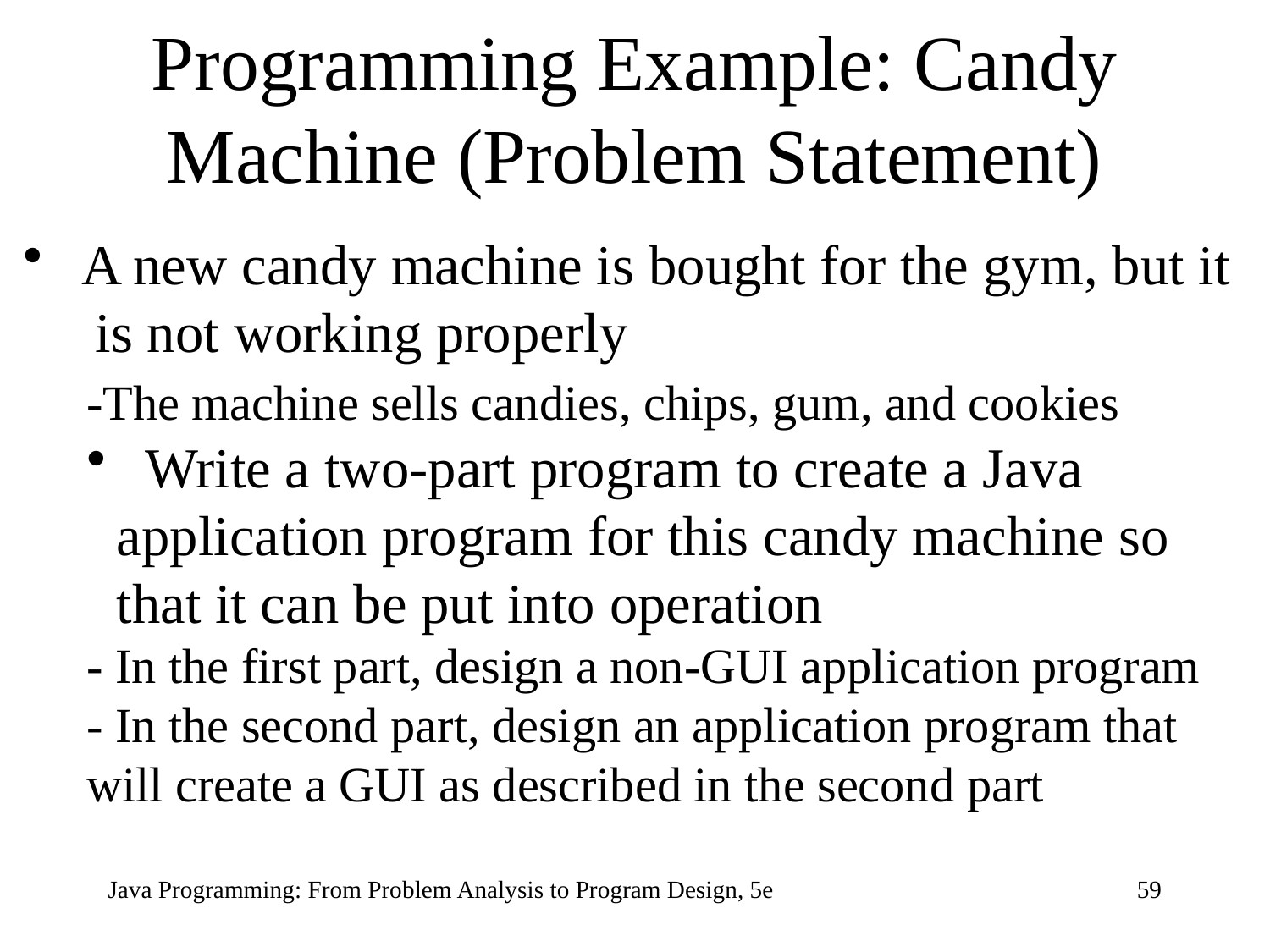

# Programming Example: Candy Machine (Problem Statement)
  A new candy machine is bought for the gym, but it    is not working properly
-The machine sells candies, chips, gum, and cookies
  Write a two-part program to create a Java application program for this candy machine so that it can be put into operation
- In the first part, design a non-GUI application program
- In the second part, design an application program that will create a GUI as described in the second part

Java Programming: From Problem Analysis to Program Design, 5e
59